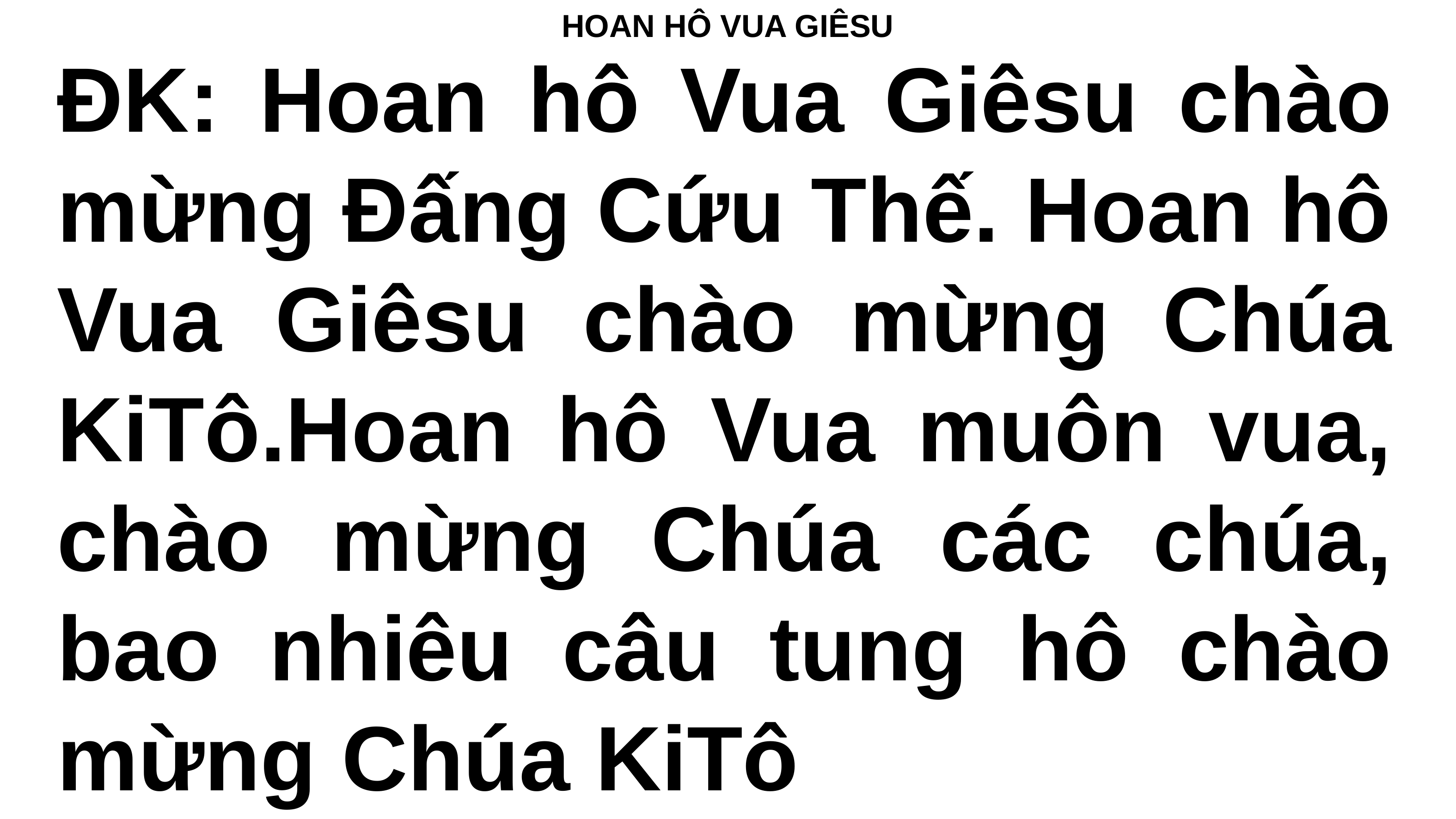

# HOAN HÔ VUA GIÊSU
ĐK: Hoan hô Vua Giêsu chào mừng Đấng Cứu Thế. Hoan hô Vua Giêsu chào mừng Chúa KiTô.Hoan hô Vua muôn vua, chào mừng Chúa các chúa, bao nhiêu câu tung hô chào mừng Chúa KiTô